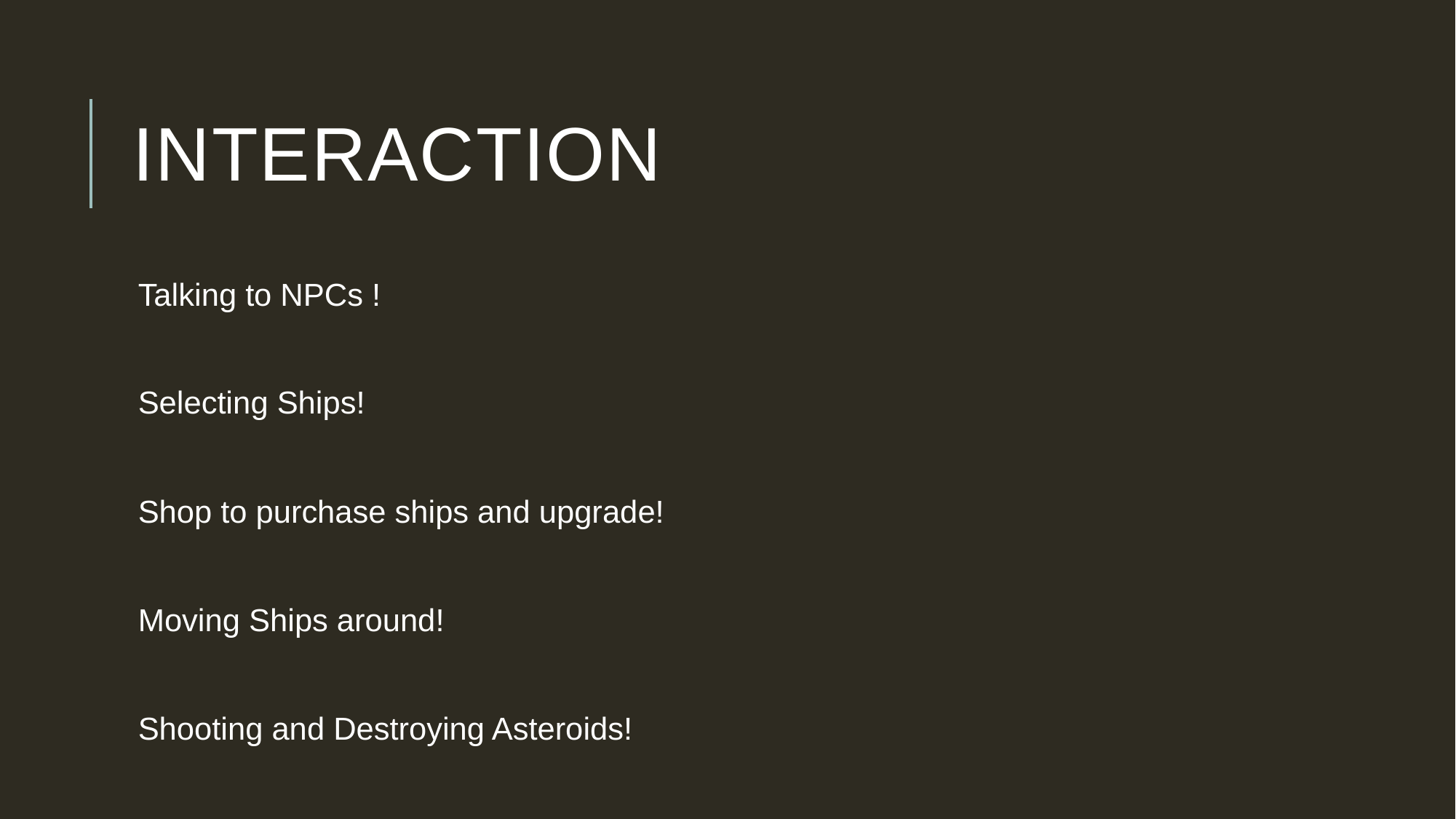

# interaction
Talking to NPCs !

Selecting Ships!

Shop to purchase ships and upgrade!

Moving Ships around!

Shooting and Destroying Asteroids!